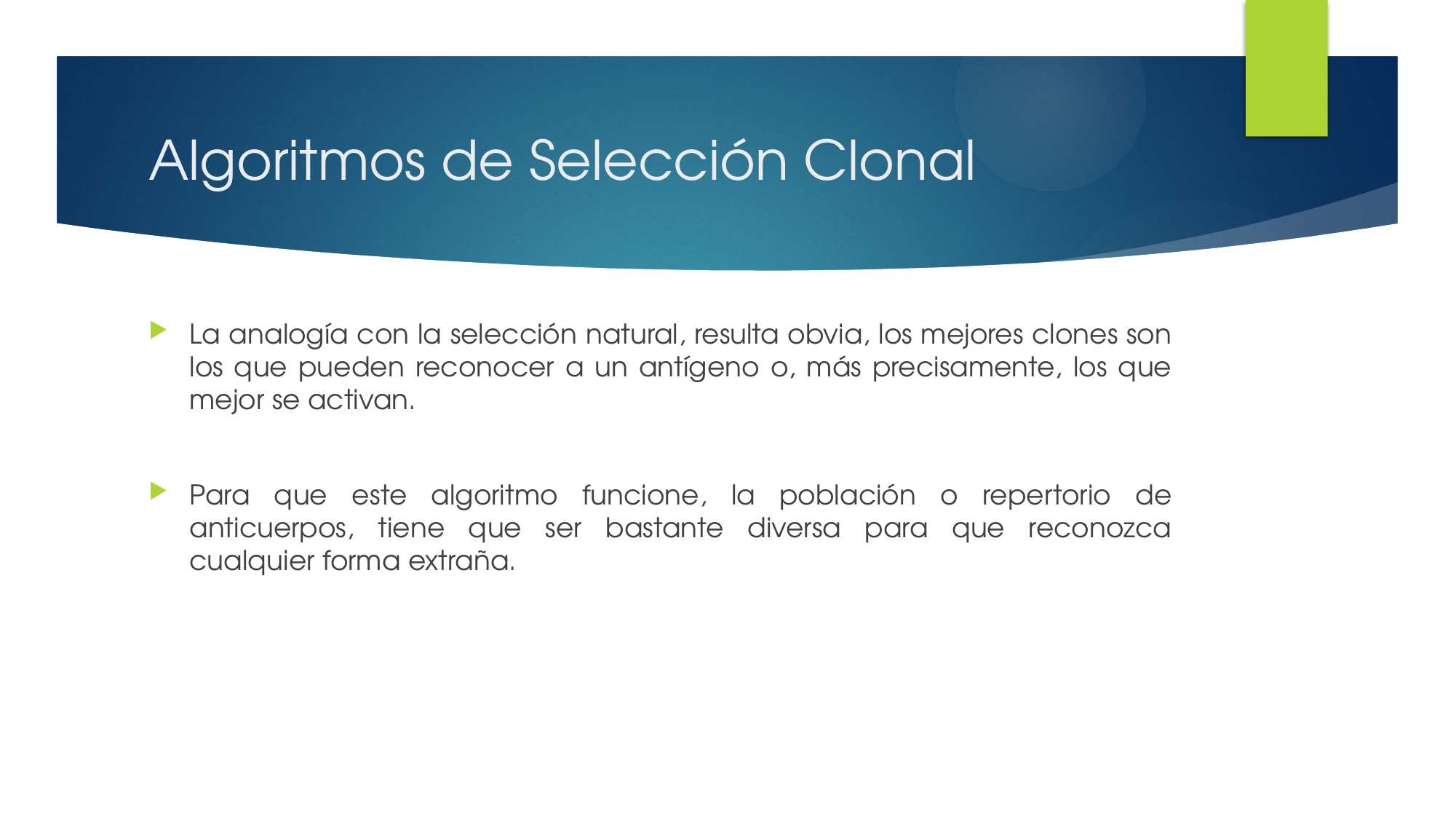

# Algoritmos de Selección Clonal
La analogía con la selección natural, resulta obvia, los mejores clones son los que pueden reconocer a un antígeno o, más precisamente, los que mejor se activan.

Para que este algoritmo funcione, la población o repertorio de anticuerpos, tiene que ser bastante diversa para que reconozca cualquier forma extraña.